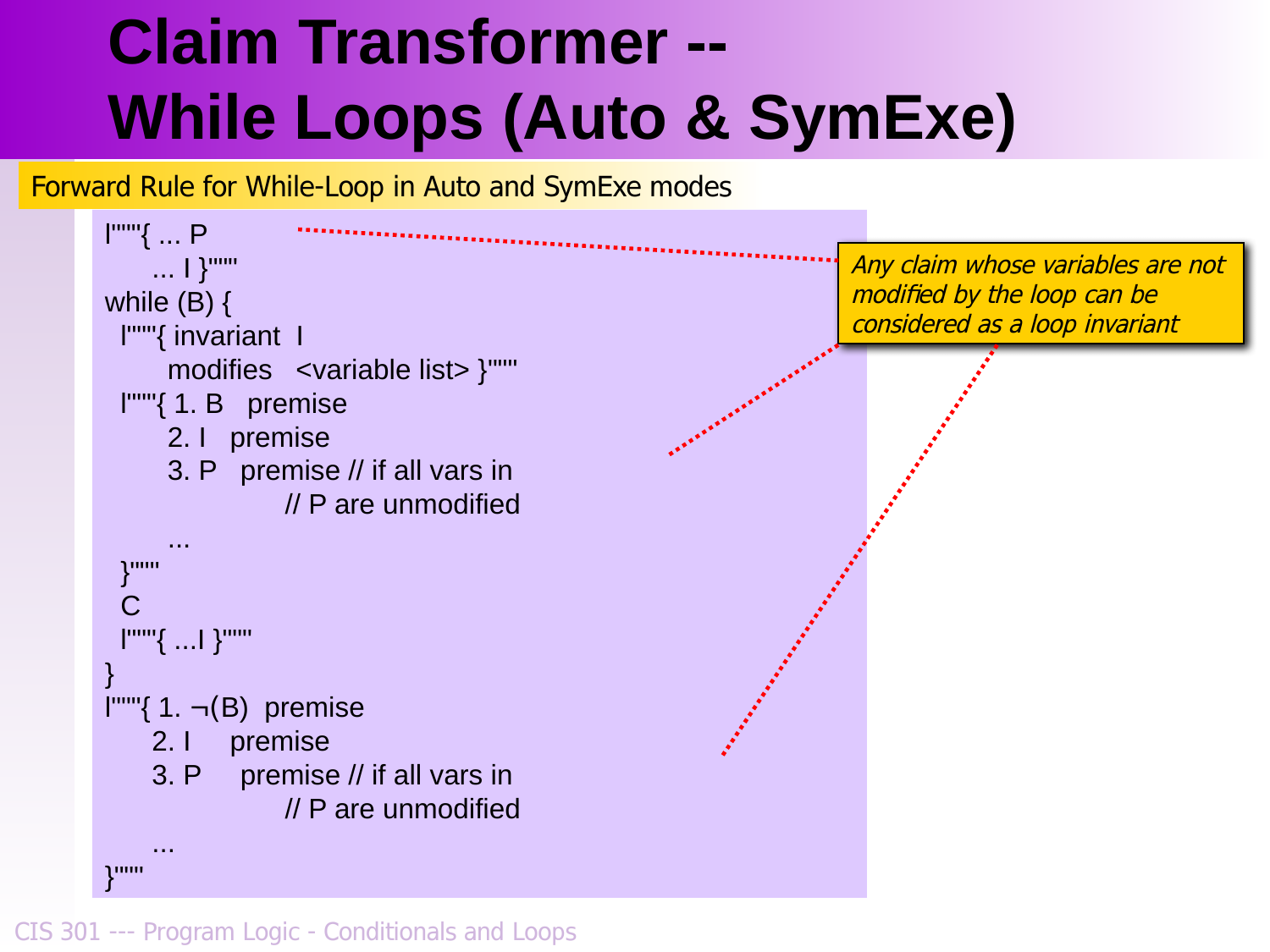

# Claim Transformer -- While Loops (Auto & SymExe)
Forward Rule for While-Loop in Auto and SymExe modes
l"""{ ... P
      ... I }"""
while (B) {
  l"""{ invariant  I
        modifies   <variable list> }"""
  l"""{ 1. B   premise
        2. I   premise
        3. P   premise // if all vars in
                       // P are unmodified
        ...
  }"""
  C
  l"""{ ...I }"""
}
l"""{ 1. ¬(B)  premise
      2. I     premise
      3. P     premise // if all vars in
                       // P are unmodified
      ...
}"""

Any claim whose variables are not modified by the loop can be considered as a loop invariant

CIS 301 --- Program Logic - Conditionals and Loops